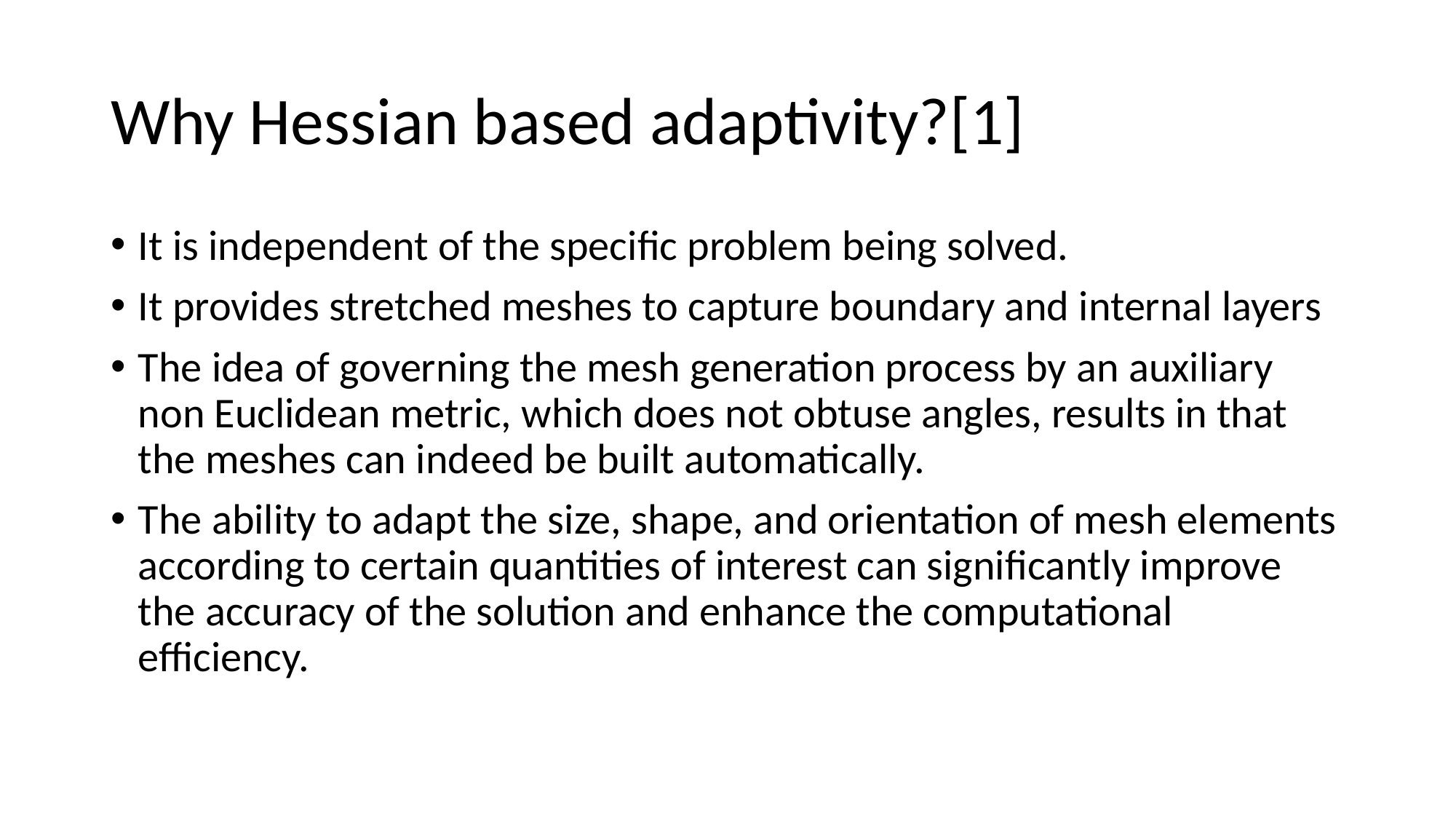

# Why Hessian based adaptivity?[1]
It is independent of the specific problem being solved.
It provides stretched meshes to capture boundary and internal layers
The idea of governing the mesh generation process by an auxiliary non Euclidean metric, which does not obtuse angles, results in that the meshes can indeed be built automatically.
The ability to adapt the size, shape, and orientation of mesh elements according to certain quantities of interest can signiﬁcantly improve the accuracy of the solution and enhance the computational eﬃciency.